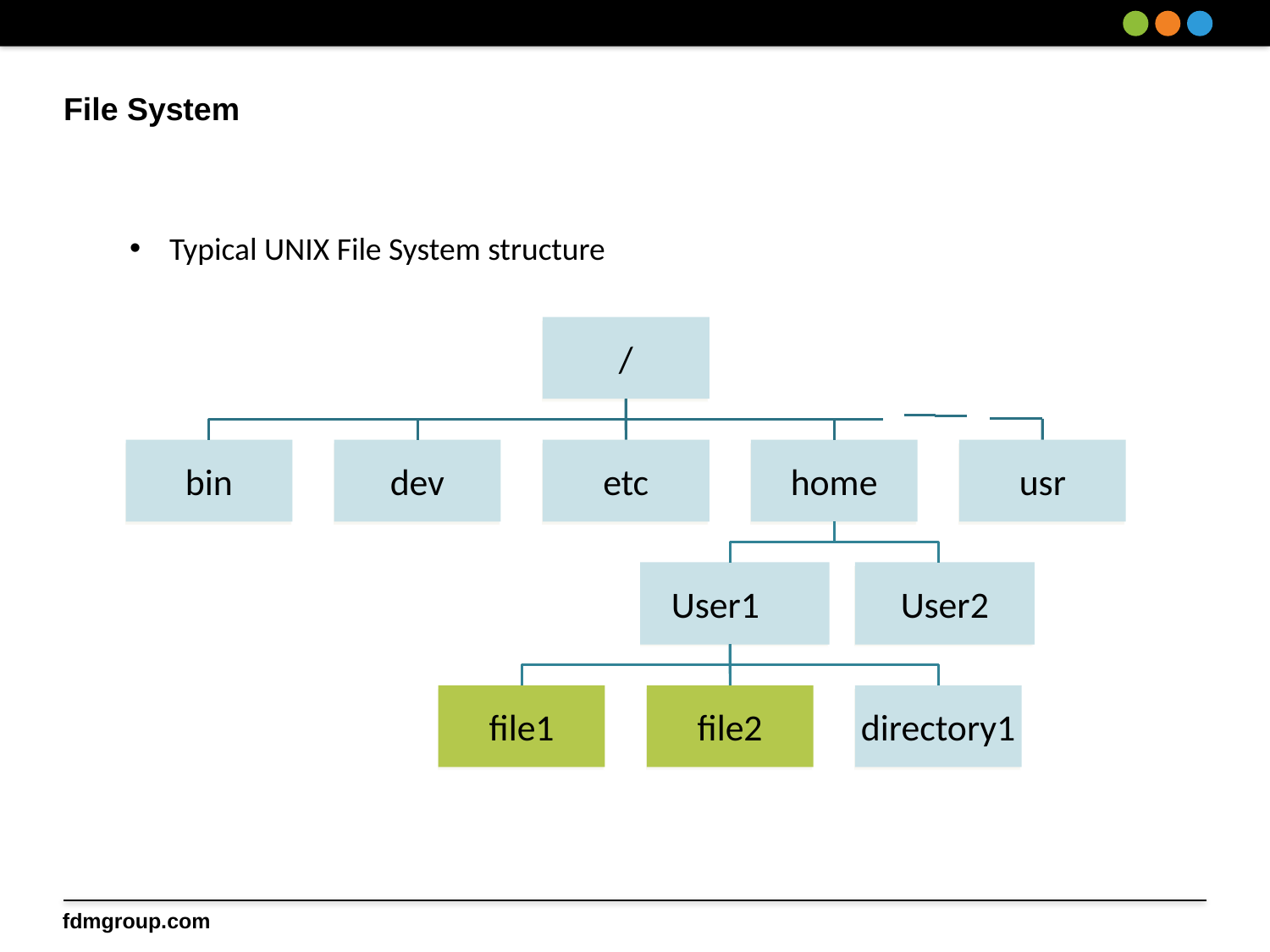

# File System
Typical UNIX File System structure

/

bin
dev
etc
home
usr

User1
User2

file1
file2
directory1